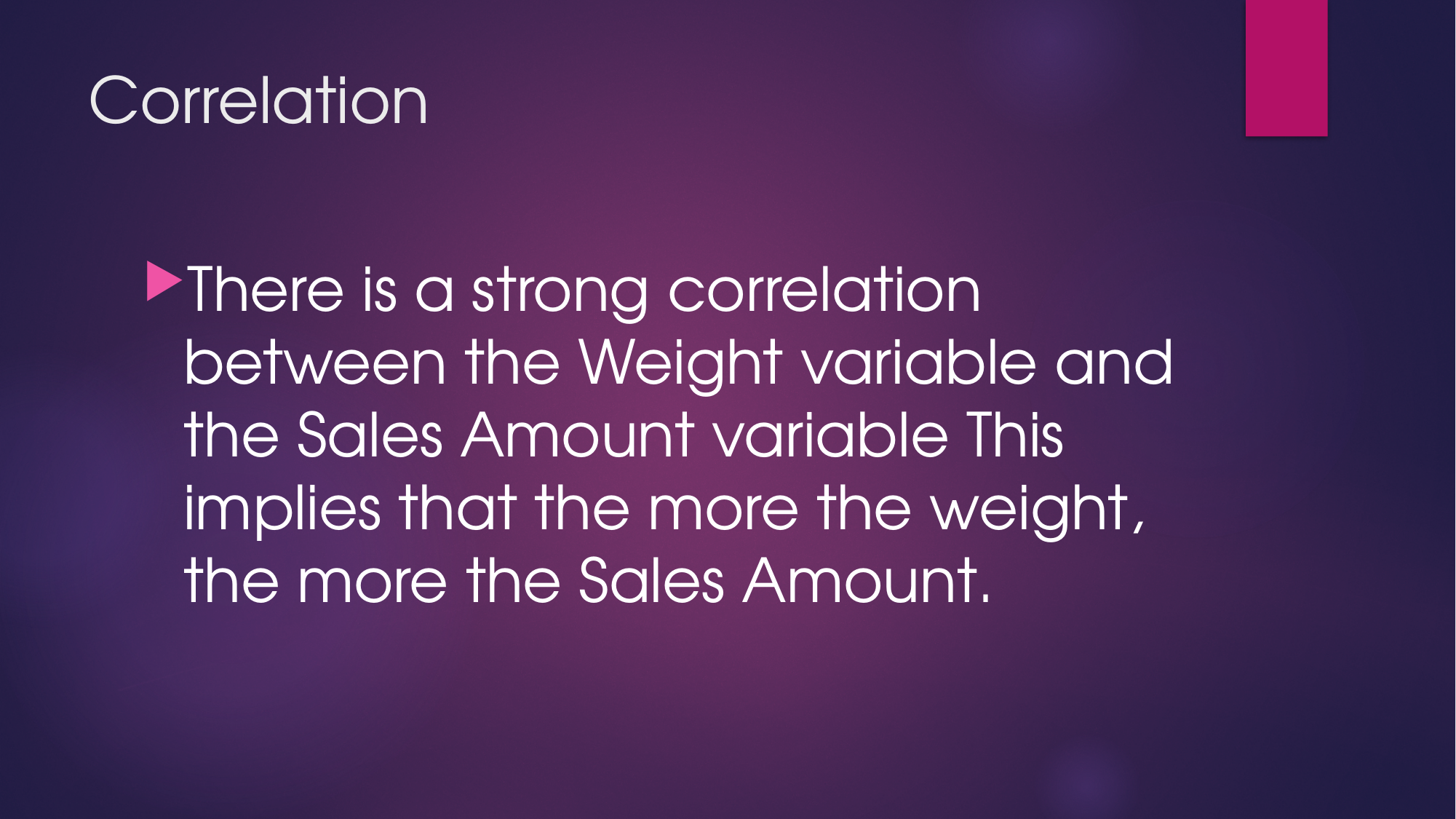

# Correlation
There is a strong correlation between the Weight variable and the Sales Amount variable This implies that the more the weight, the more the Sales Amount.